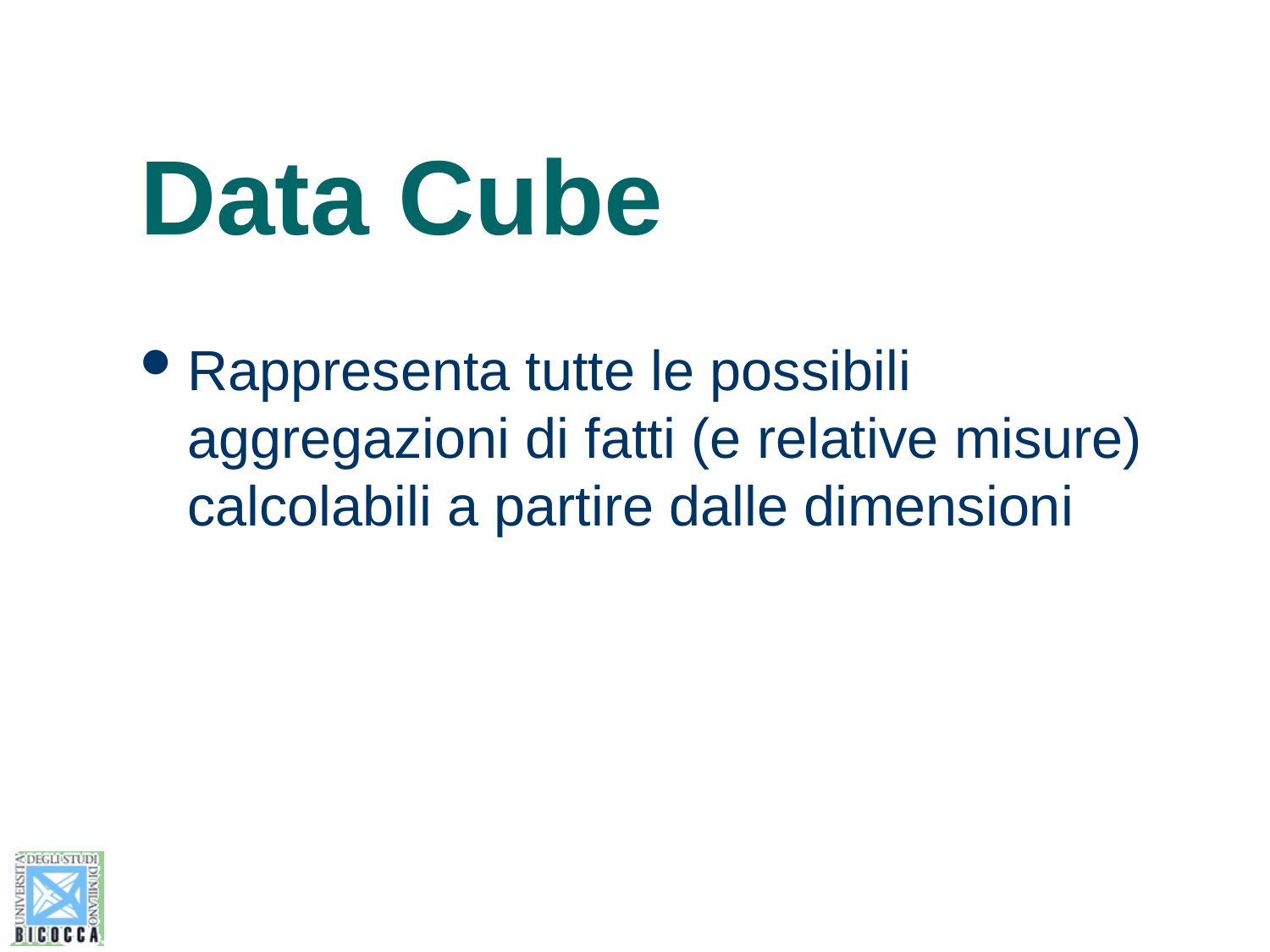

# Data Cube
Rappresenta tutte le possibili aggregazioni di fatti (e relative misure) calcolabili a partire dalle dimensioni